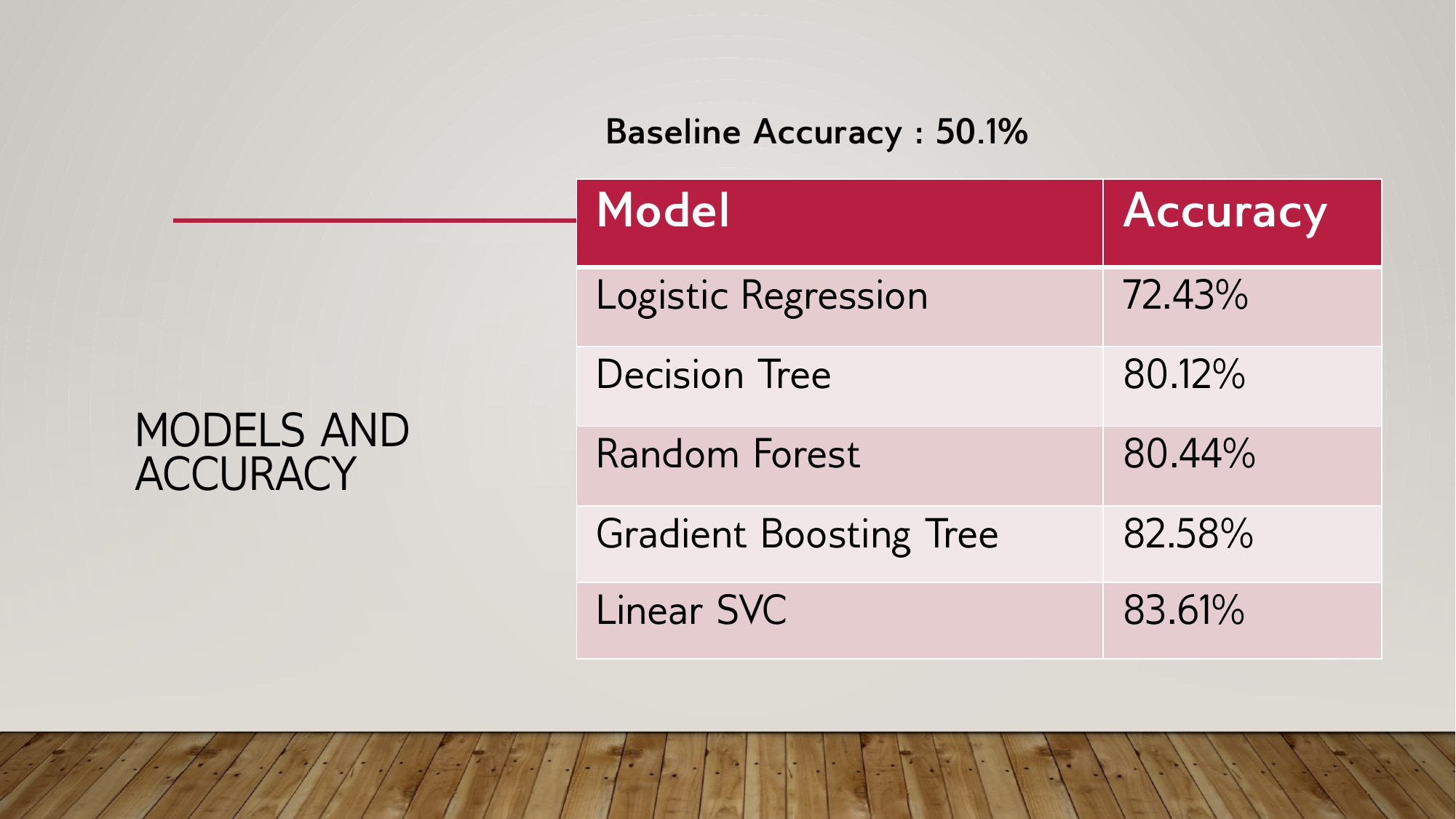

Baseline Accuracy : 50.1%
# Models and Accuracy
| Model | Accuracy |
| --- | --- |
| Logistic Regression | 72.43% |
| Decision Tree | 80.12% |
| Random Forest | 80.44% |
| Gradient Boosting Tree | 82.58% |
| Linear SVC | 83.61% |